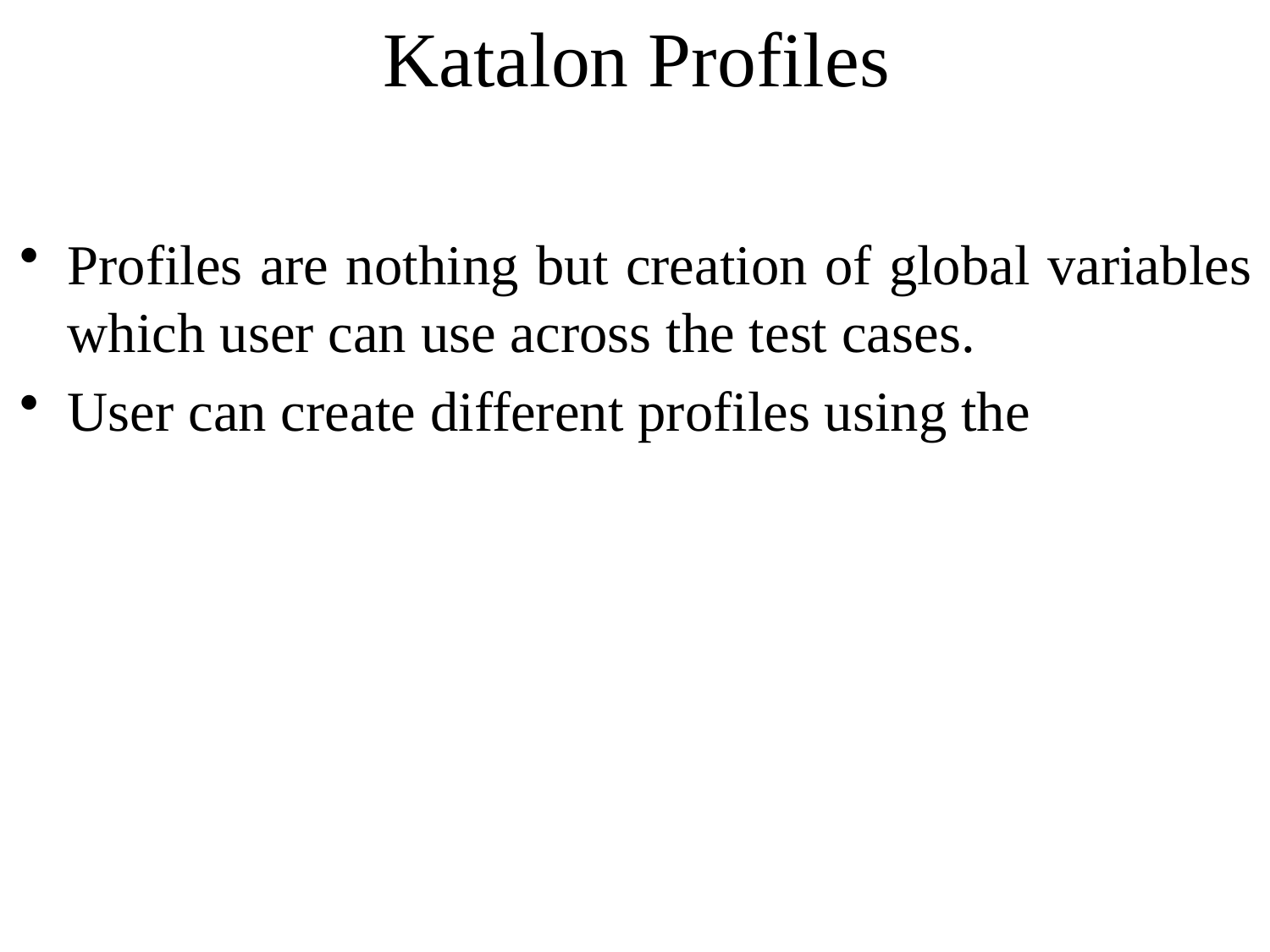

# Katalon Profiles
Profiles are nothing but creation of global variables which user can use across the test cases.
User can create different profiles using the